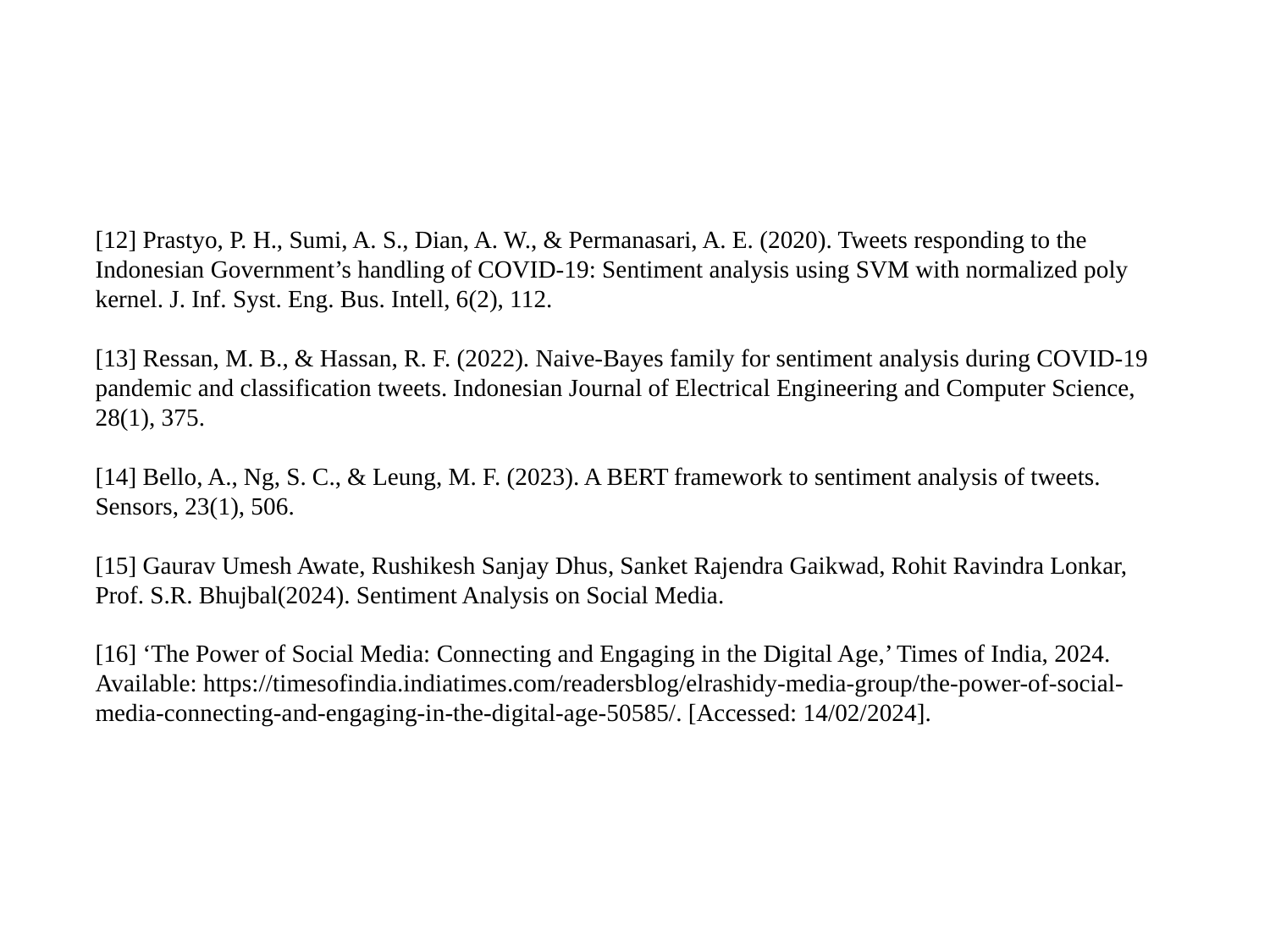

# [12] Prastyo, P. H., Sumi, A. S., Dian, A. W., & Permanasari, A. E. (2020). Tweets responding to the Indonesian Government’s handling of COVID-19: Sentiment analysis using SVM with normalized poly kernel. J. Inf. Syst. Eng. Bus. Intell, 6(2), 112. [13] Ressan, M. B., & Hassan, R. F. (2022). Naive-Bayes family for sentiment analysis during COVID-19 pandemic and classification tweets. Indonesian Journal of Electrical Engineering and Computer Science, 28(1), 375. [14] Bello, A., Ng, S. C., & Leung, M. F. (2023). A BERT framework to sentiment analysis of tweets. Sensors, 23(1), 506. [15] Gaurav Umesh Awate, Rushikesh Sanjay Dhus, Sanket Rajendra Gaikwad, Rohit Ravindra Lonkar, Prof. S.R. Bhujbal(2024). Sentiment Analysis on Social Media.   [16] ‘The Power of Social Media: Connecting and Engaging in the Digital Age,’ Times of India, 2024. Available: https://timesofindia.indiatimes.com/readersblog/elrashidy-media-group/the-power-of-social-media-connecting-and-engaging-in-the-digital-age-50585/. [Accessed: 14/02/2024].